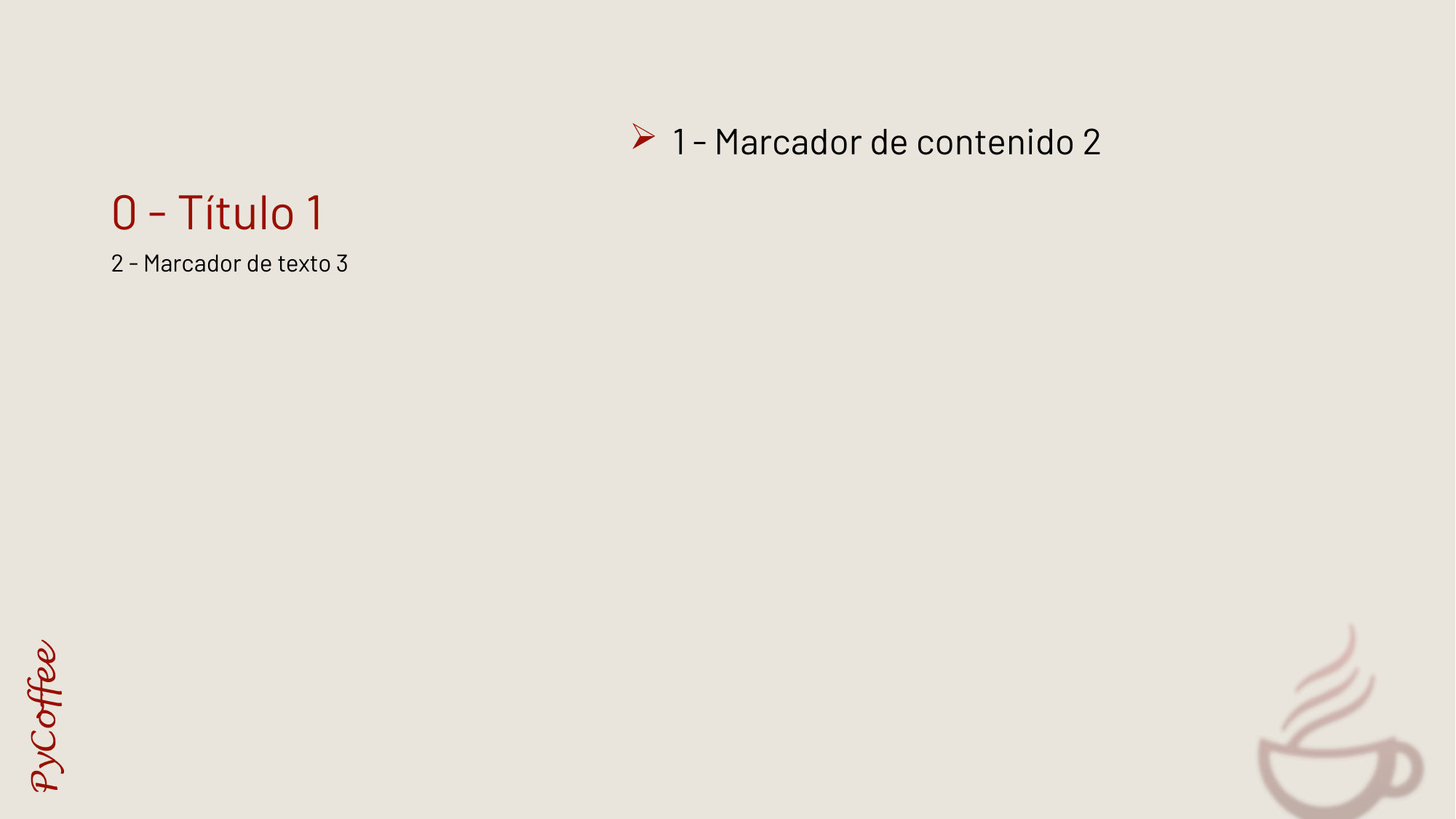

# 0 - Título 1
1 - Marcador de contenido 2
2 - Marcador de texto 3